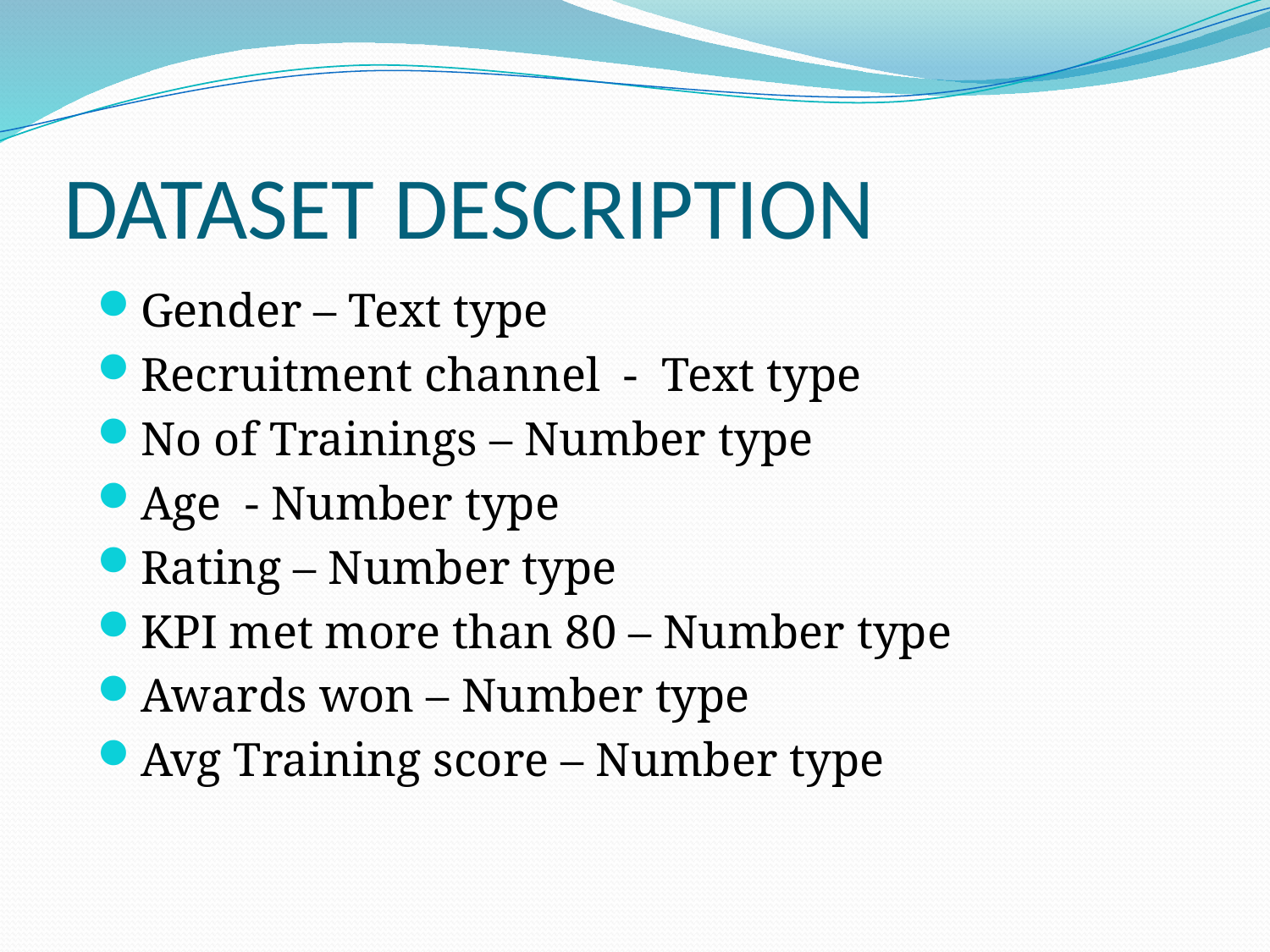

# DATASET DESCRIPTION
Gender – Text type
Recruitment channel  -  Text type
No of Trainings – Number type
Age  - Number type
Rating – Number type
KPI met more than 80 – Number type
Awards won – Number type
Avg Training score – Number type